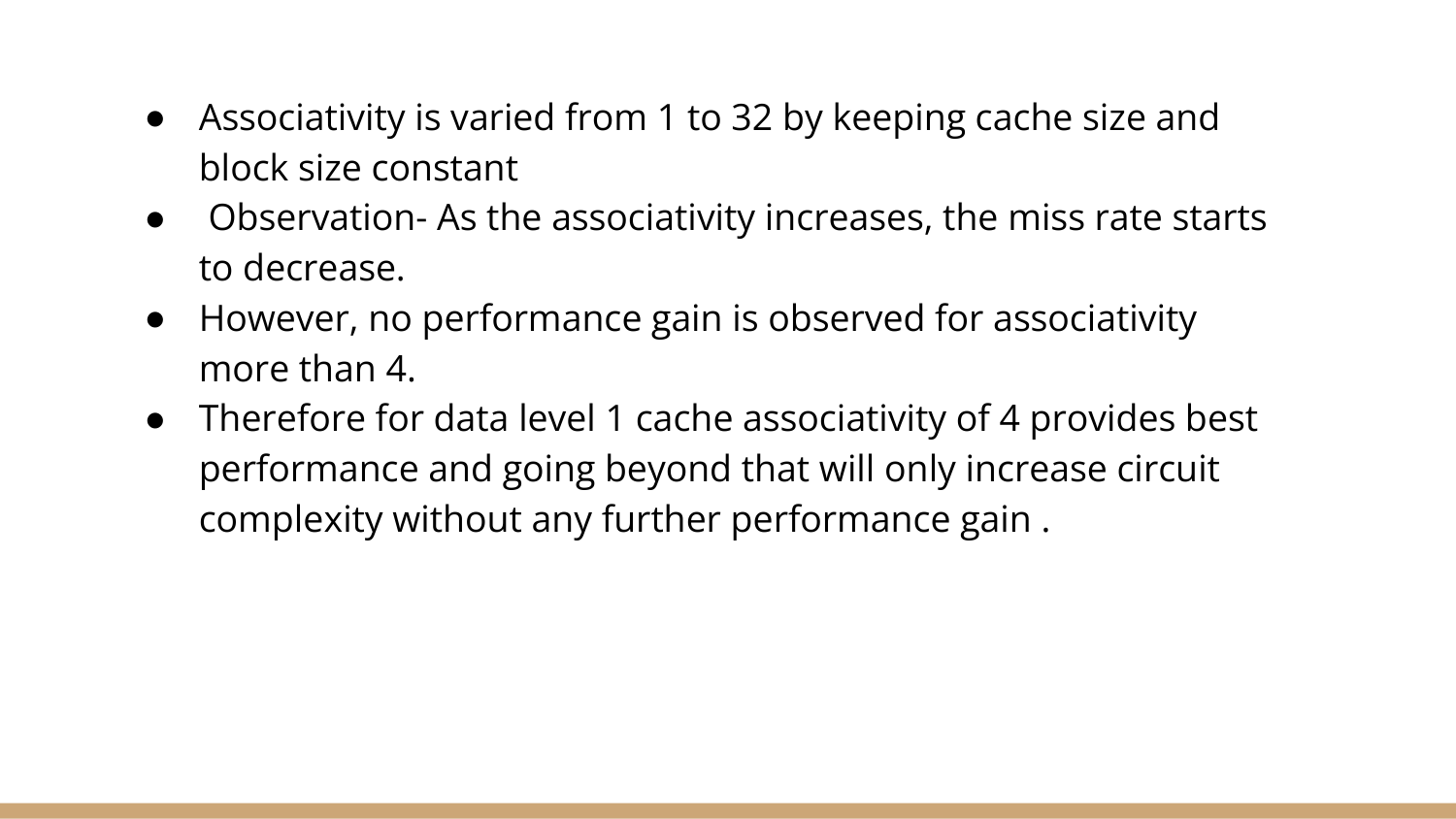

Associativity is varied from 1 to 32 by keeping cache size and block size constant
 Observation- As the associativity increases, the miss rate starts to decrease.
However, no performance gain is observed for associativity more than 4.
Therefore for data level 1 cache associativity of 4 provides best performance and going beyond that will only increase circuit complexity without any further performance gain .